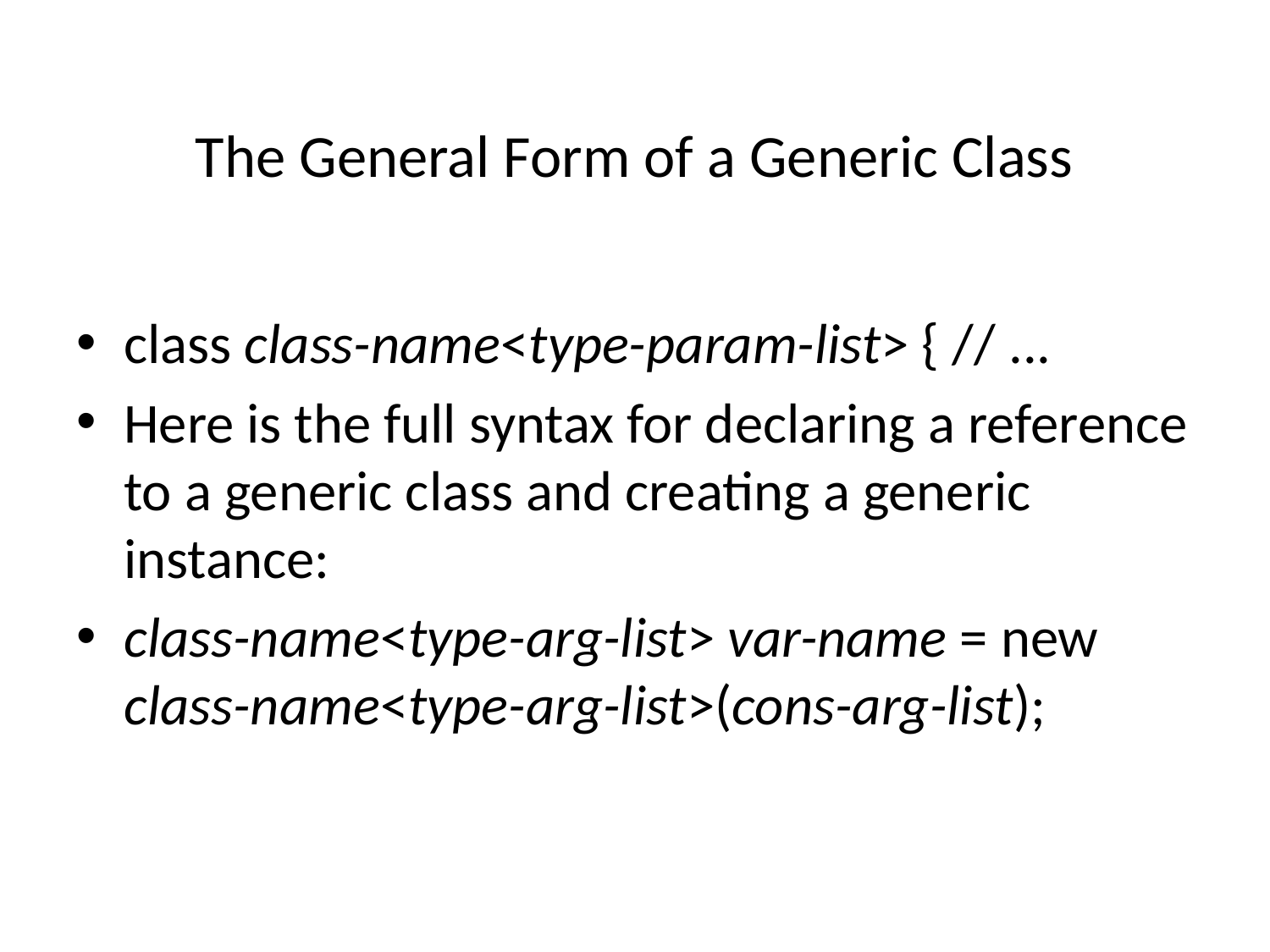

# The General Form of a Generic Class

class class-name<type-param-list> { // ...
Here is the full syntax for declaring a reference to a generic class and creating a generic instance:
class-name<type-arg-list> var-name = new class-name<type-arg-list>(cons-arg-list);